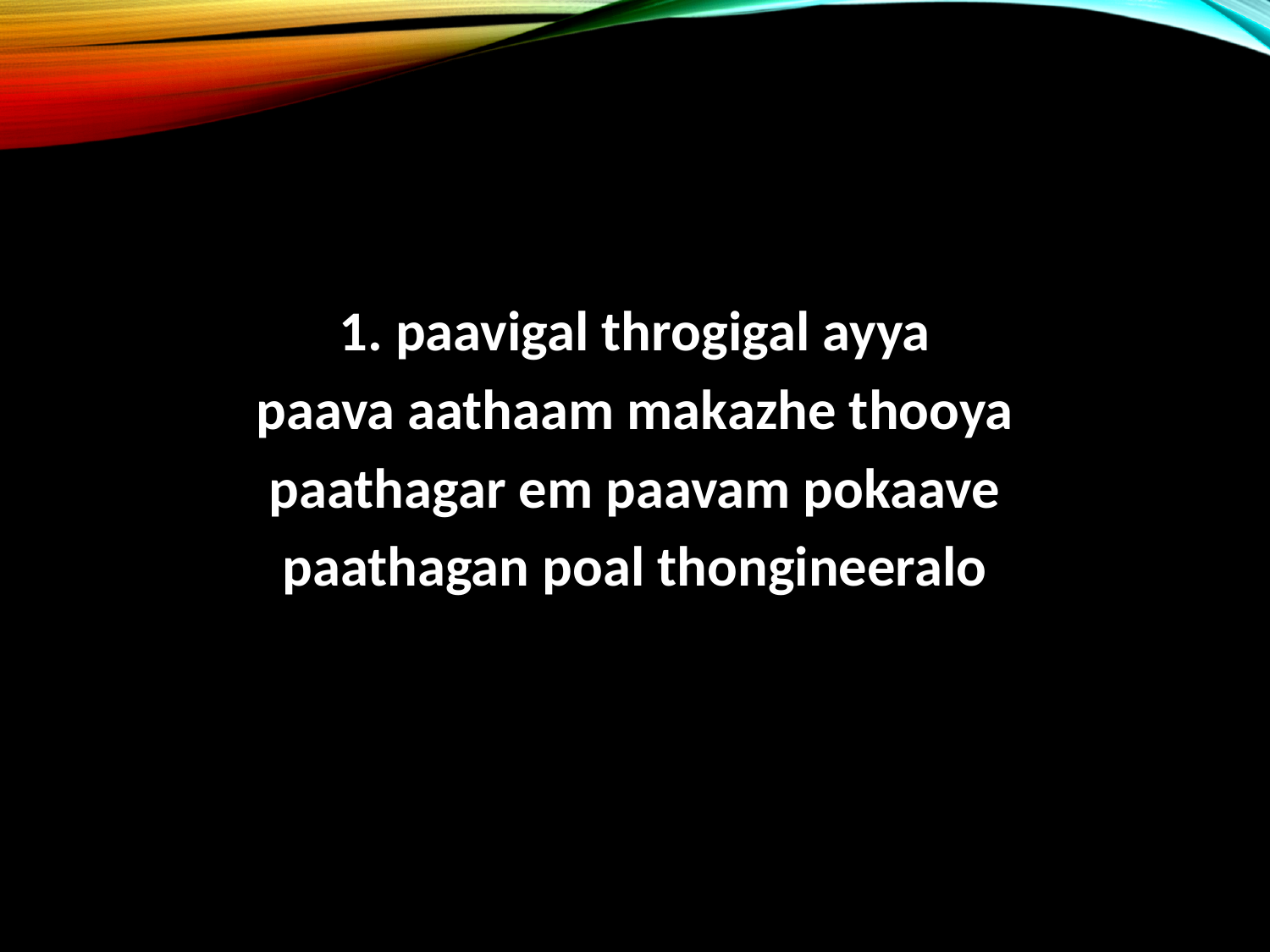

1. paavigal throgigal ayya
paava aathaam makazhe thooya
paathagar em paavam pokaave
paathagan poal thongineeralo